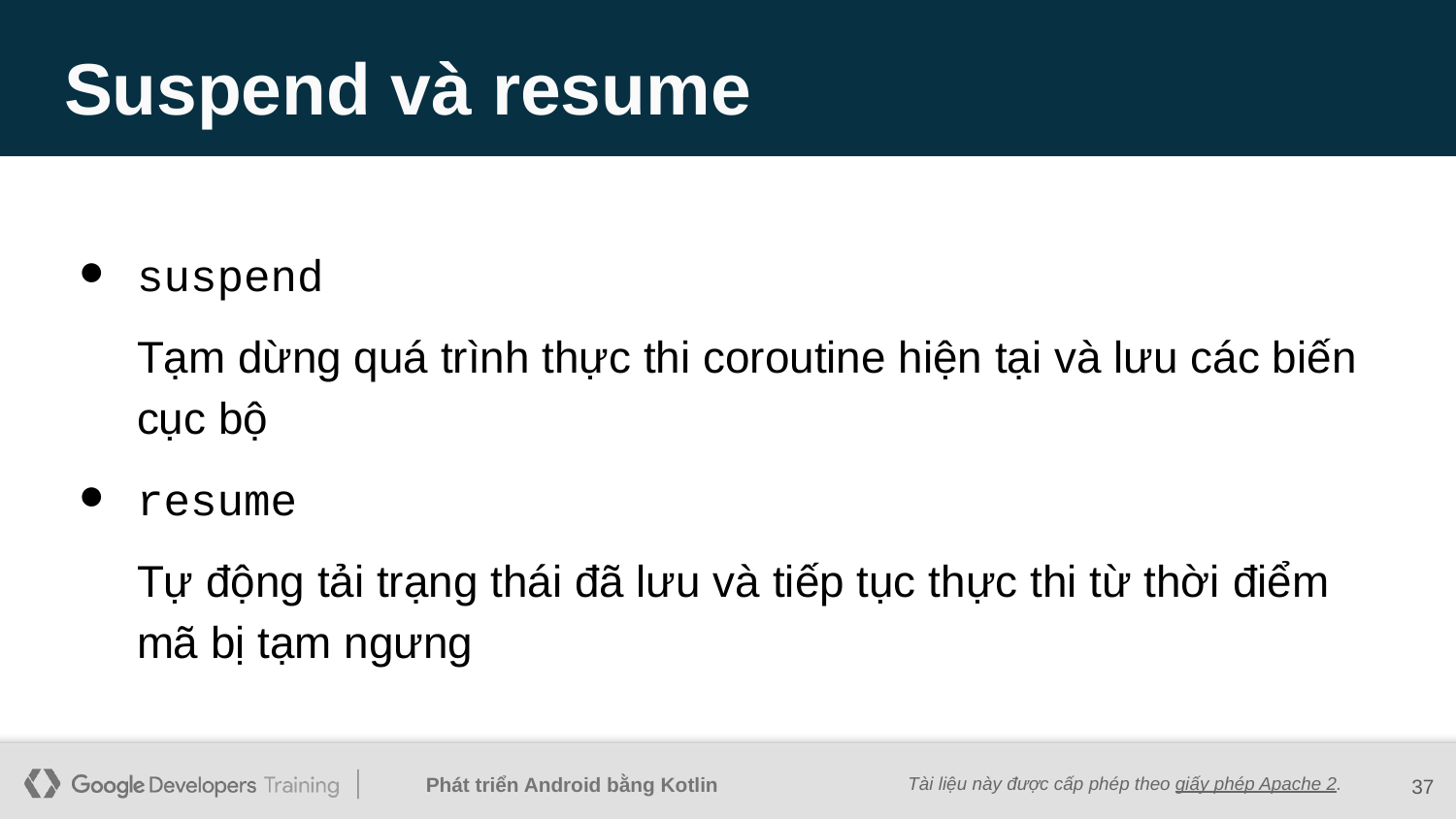

# Suspend và resume
suspend
Tạm dừng quá trình thực thi coroutine hiện tại và lưu các biến cục bộ
resume
Tự động tải trạng thái đã lưu và tiếp tục thực thi từ thời điểm mã bị tạm ngưng
37